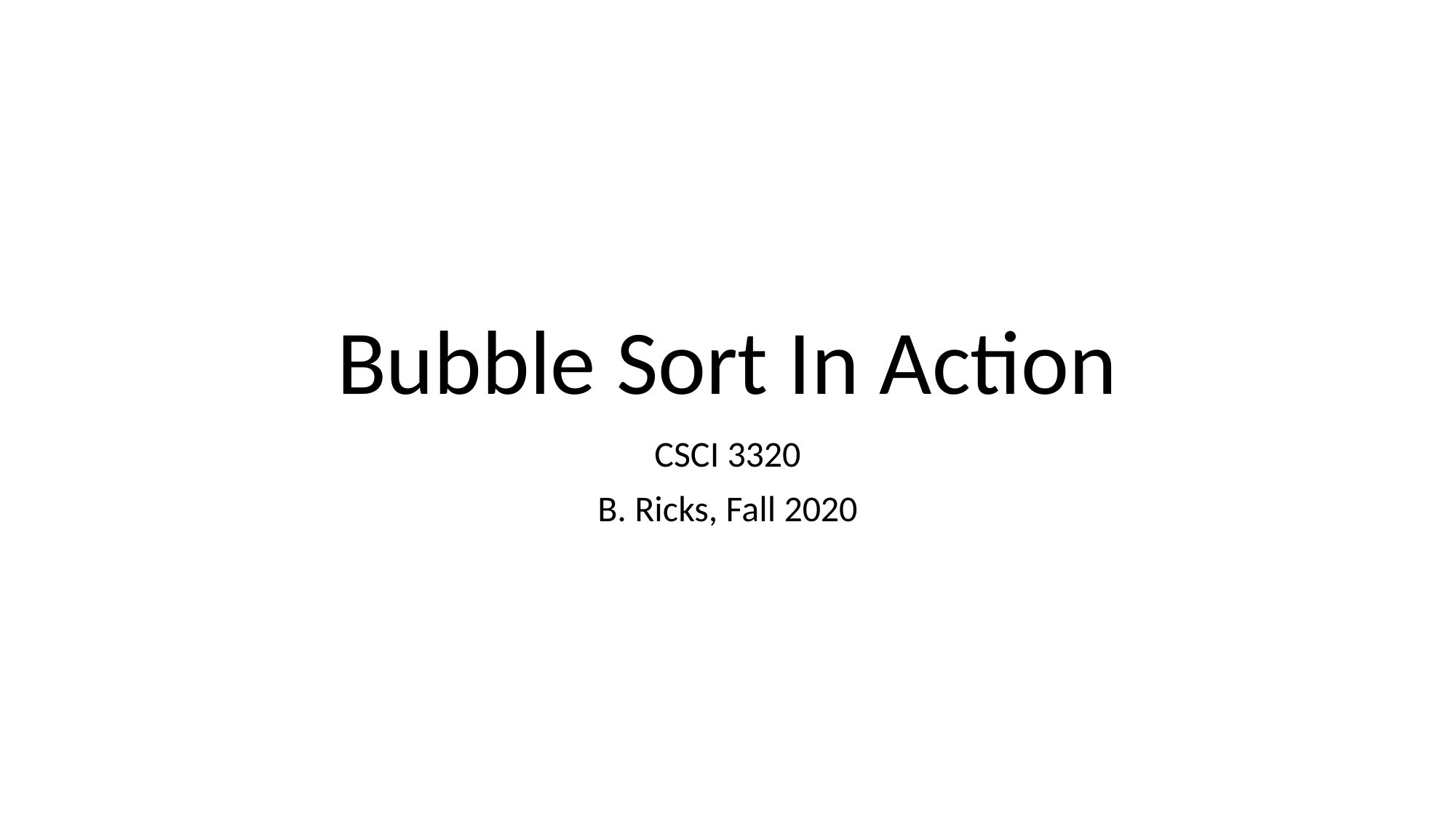

# Bubble Sort In Action
CSCI 3320
B. Ricks, Fall 2020